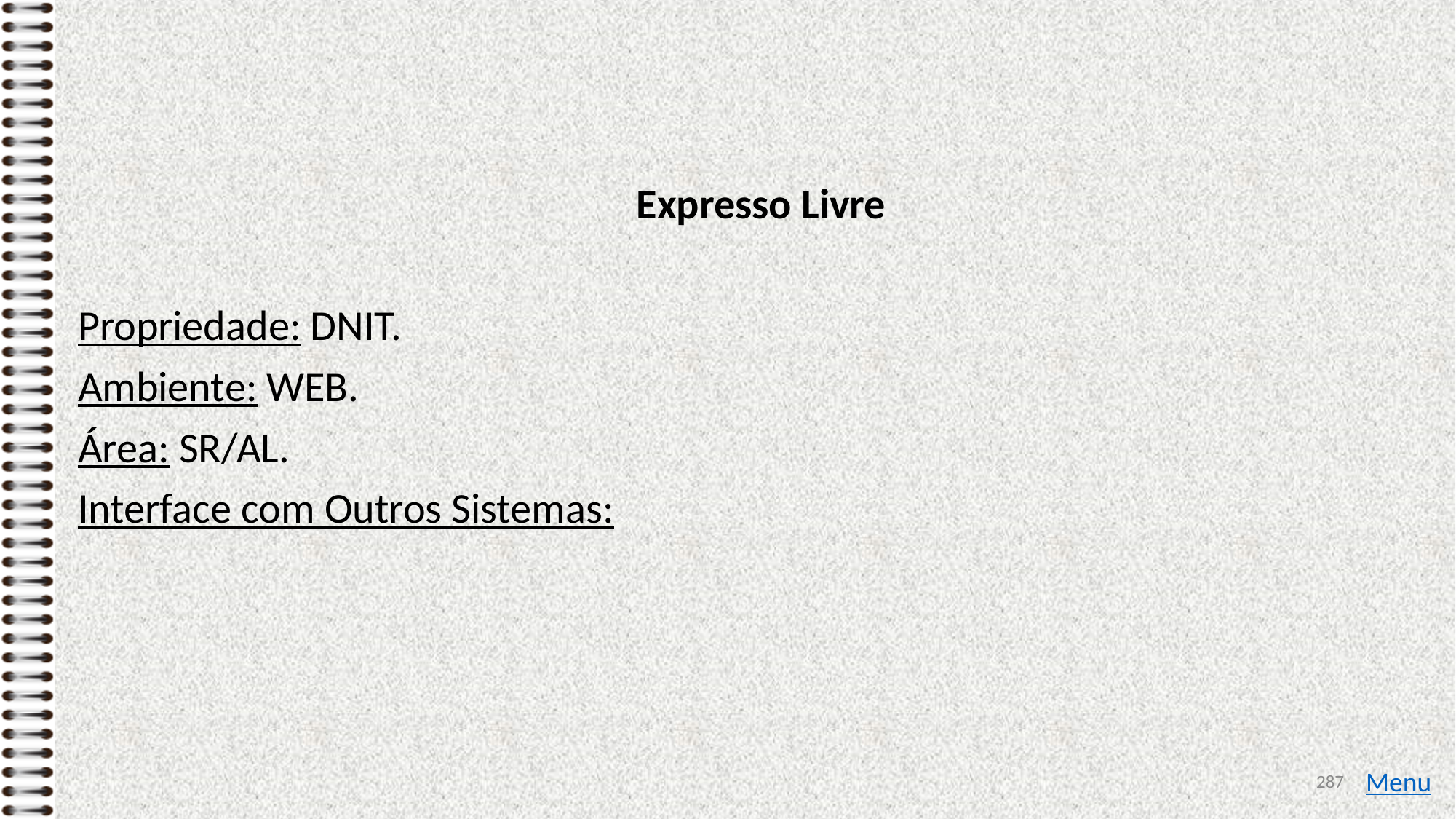

#

Expresso Livre

Propriedade: DNIT.
Ambiente: WEB.
Área: SR/AL.
Interface com Outros Sistemas:
287
Menu